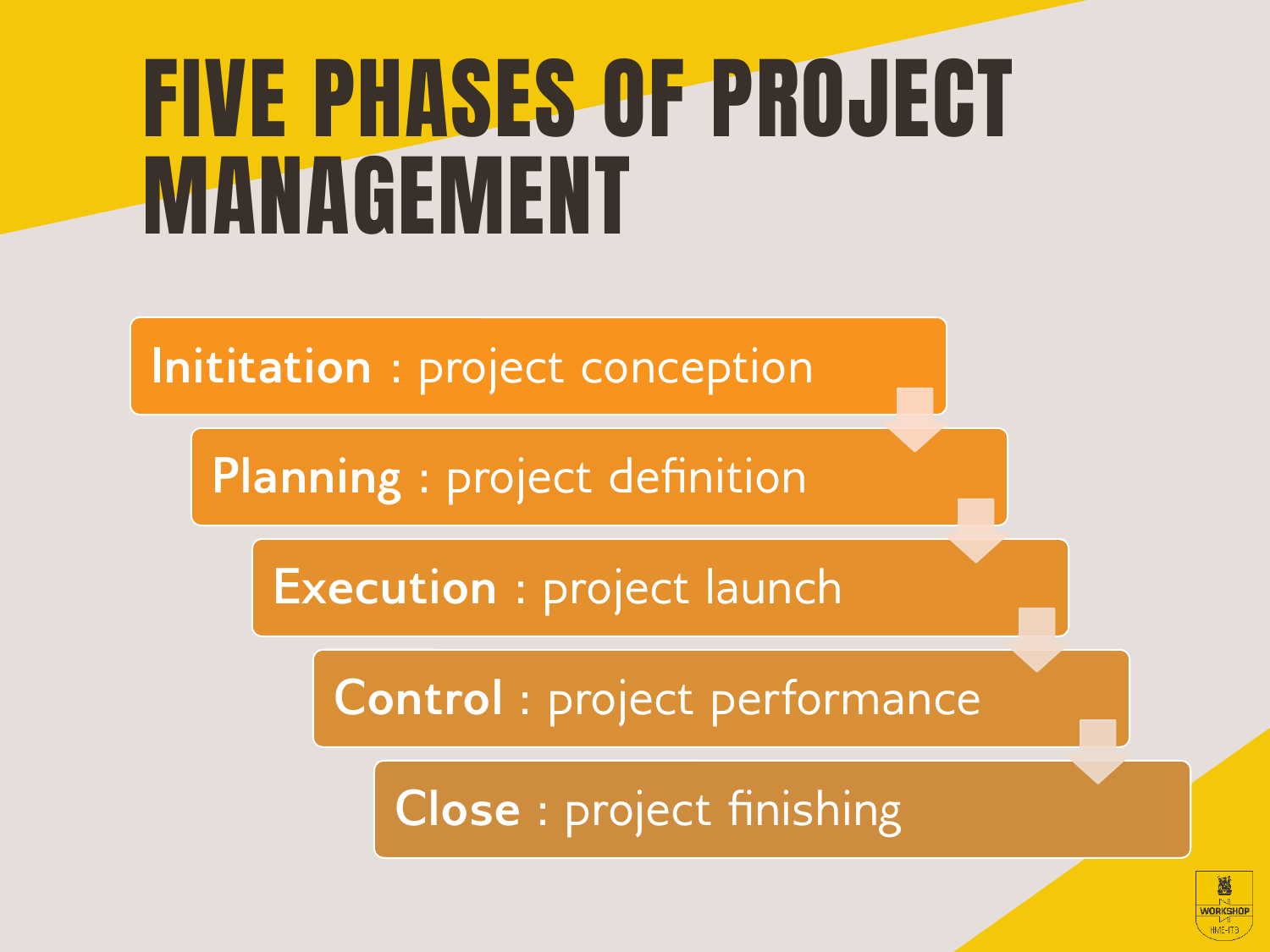

# Five phases of project management
Inititation : project conception
Planning : project definition
Execution : project launch
Control : project performance
Close : project finishing